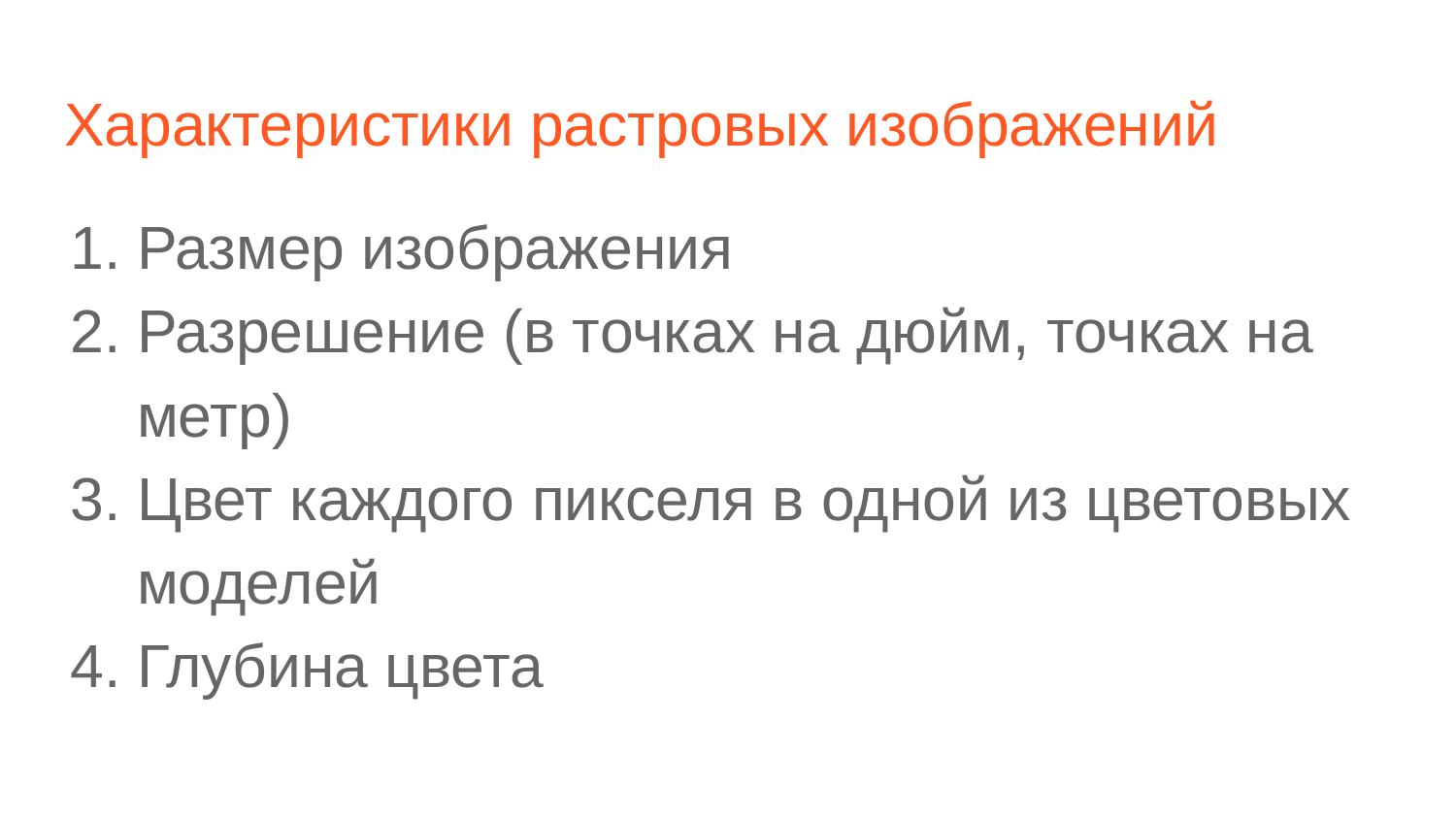

# Характеристики растровых изображений
Размер изображения
Разрешение (в точках на дюйм, точках на метр)
Цвет каждого пикселя в одной из цветовых моделей
Глубина цвета